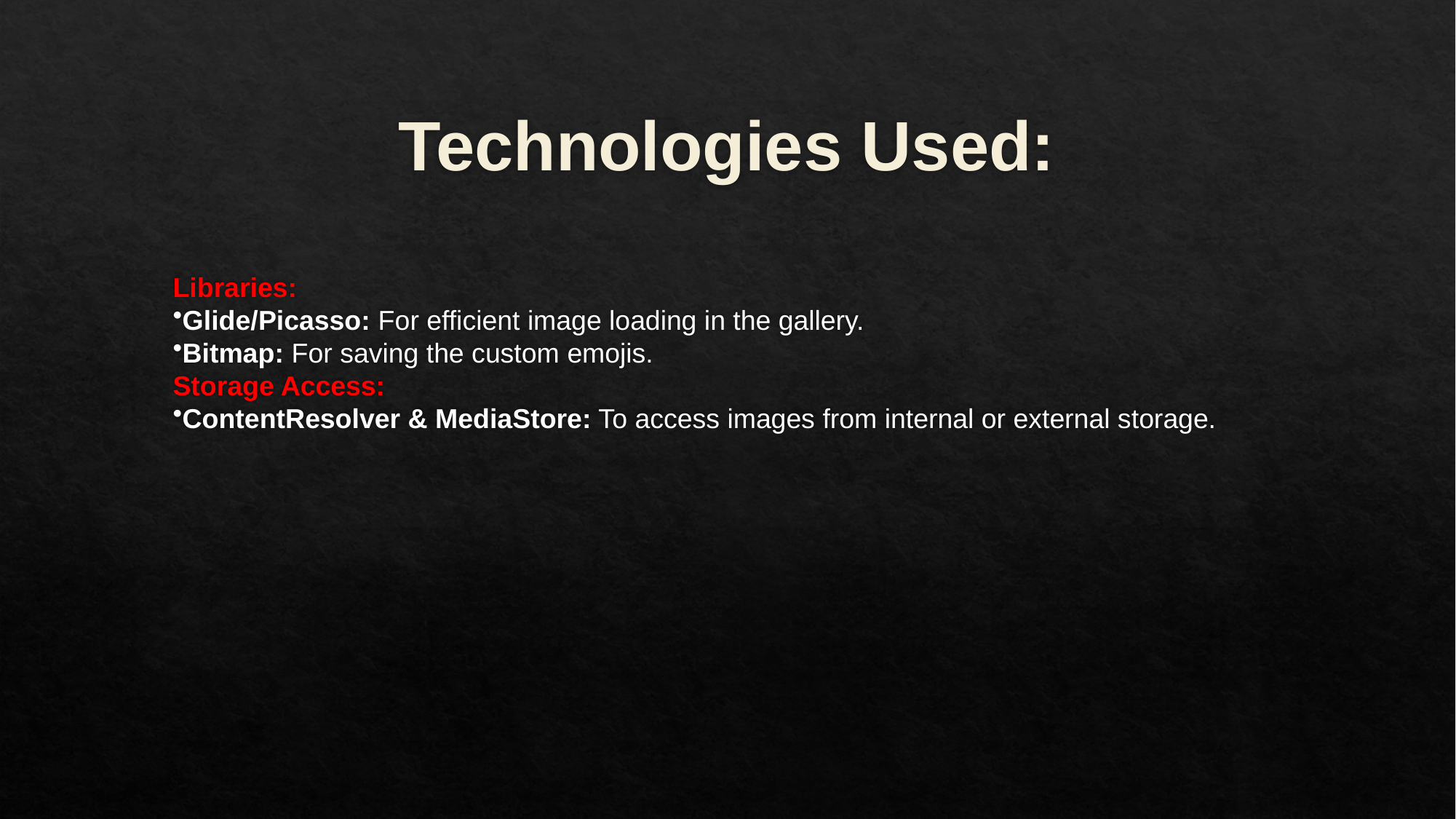

# Technologies Used:
Libraries:
Glide/Picasso: For efficient image loading in the gallery.
Bitmap: For saving the custom emojis.
Storage Access:
ContentResolver & MediaStore: To access images from internal or external storage.